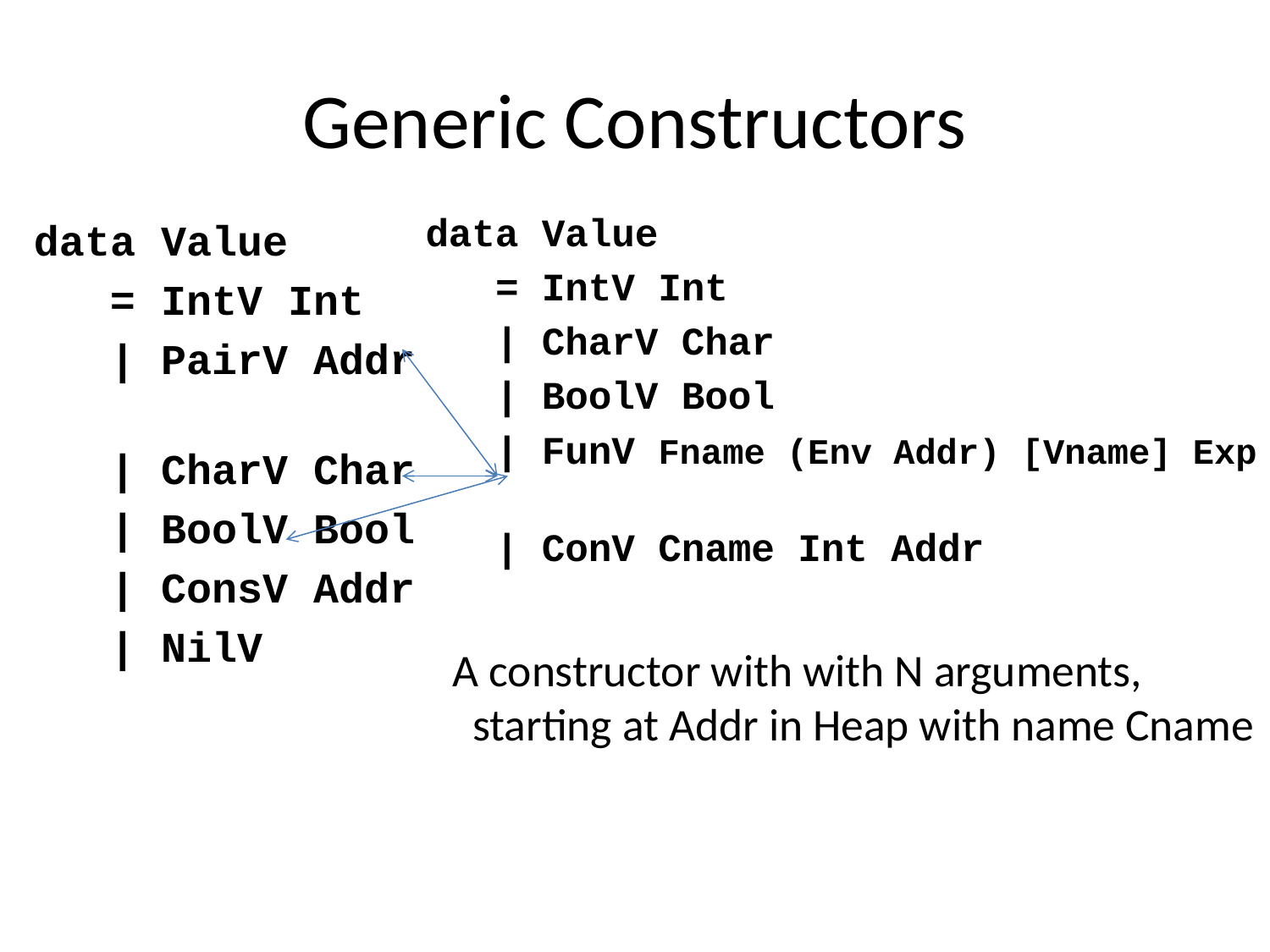

# Generic Constructors
data Value
   = IntV Int
   | CharV Char
   | BoolV Bool
   | FunV Fname (Env Addr) [Vname] Exp
   | ConV Cname Int Addr

 A constructor with with N arguments, starting at Addr in Heap with name Cname

data Value
   = IntV Int
   | PairV Addr
   | CharV Char
   | BoolV Bool
   | ConsV Addr
   | NilV